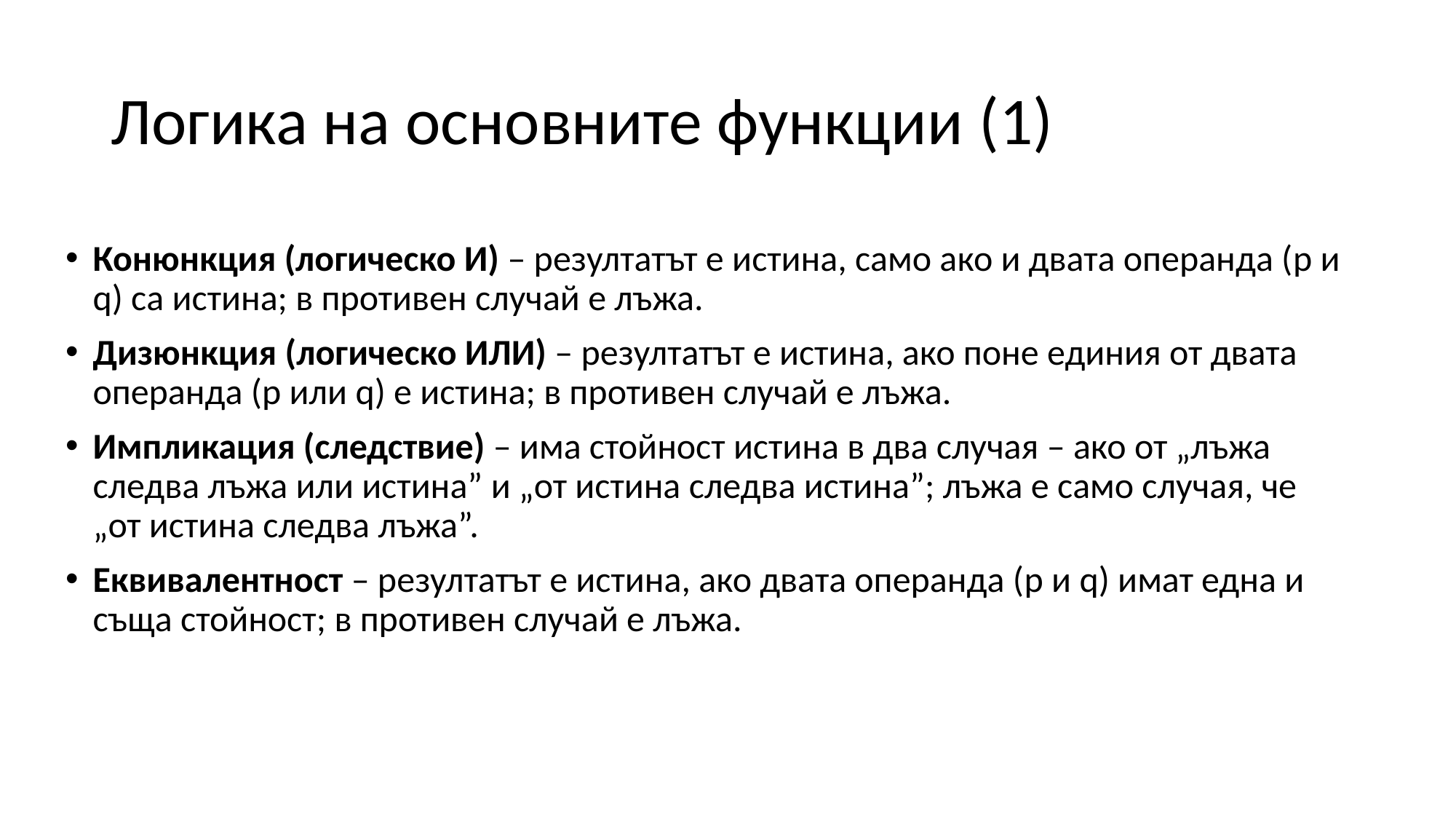

# Логика на основните функции (1)
Конюнкция (логическо И) – резултатът е истина, само ако и двата операнда (p и q) са истина; в противен случай е лъжа.
Дизюнкция (логическо ИЛИ) – резултатът е истина, ако поне единия от двата операнда (p или q) е истина; в противен случай е лъжа.
Импликация (следствие) – има стойност истина в два случая – ако от „лъжа следва лъжа или истина” и „от истина следва истина”; лъжа е само случая, че „от истина следва лъжа”.
Еквивалентност – резултатът е истина, ако двата операнда (p и q) имат една и съща стойност; в противен случай е лъжа.